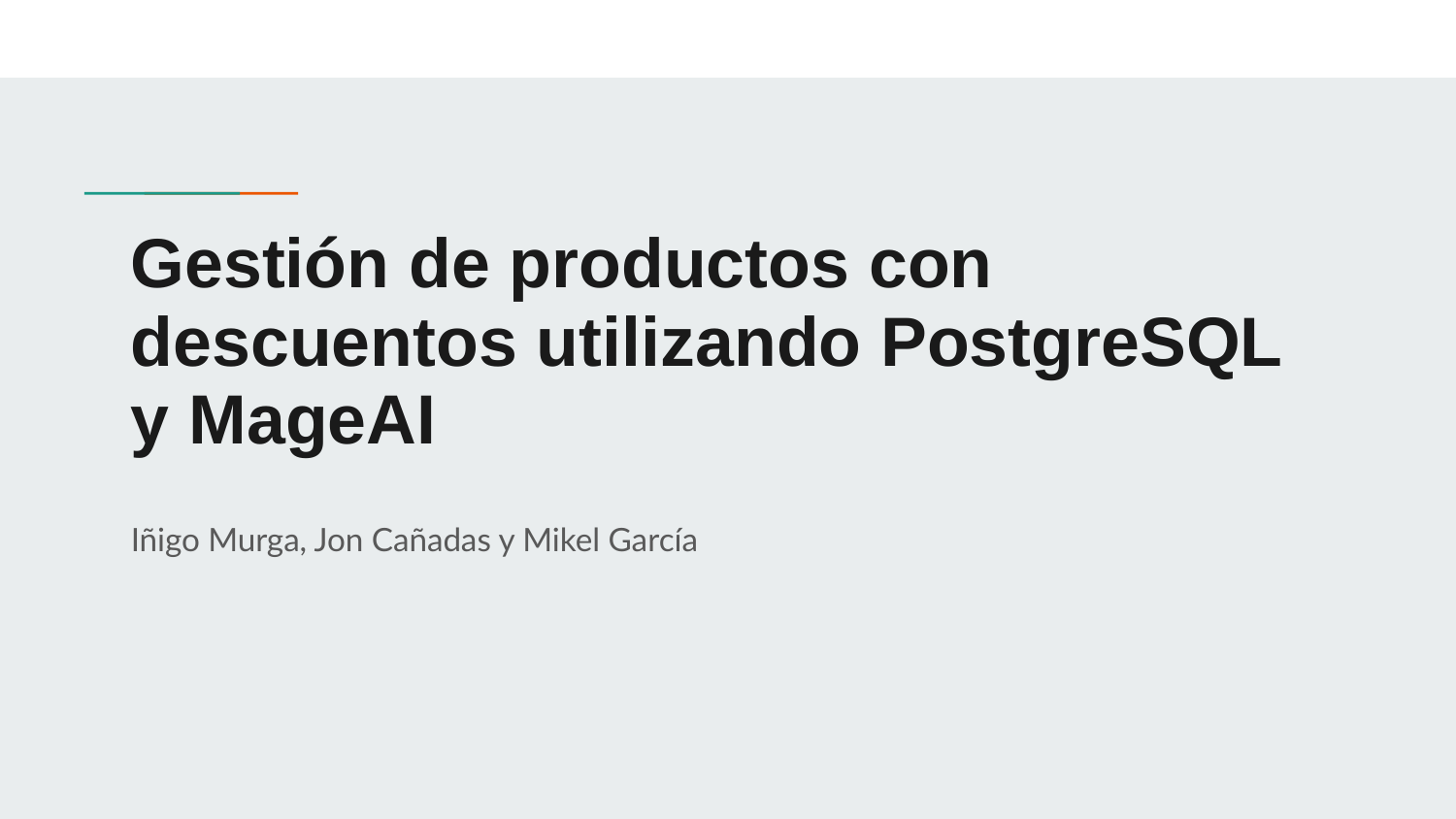

# Gestión de productos con descuentos utilizando PostgreSQL y MageAI
Iñigo Murga, Jon Cañadas y Mikel García